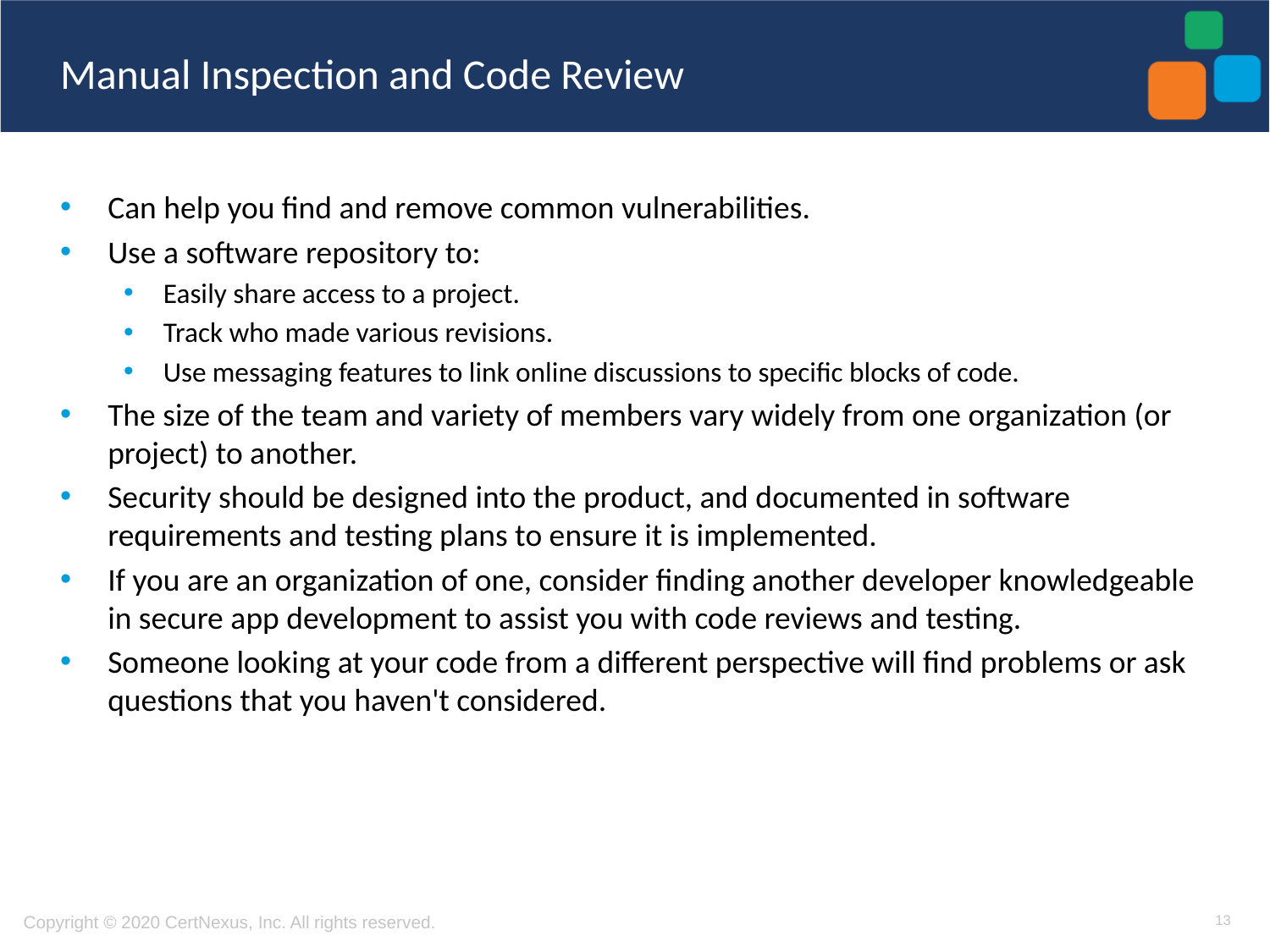

# Manual Inspection and Code Review
Can help you find and remove common vulnerabilities.
Use a software repository to:
Easily share access to a project.
Track who made various revisions.
Use messaging features to link online discussions to specific blocks of code.
The size of the team and variety of members vary widely from one organization (or project) to another.
Security should be designed into the product, and documented in software requirements and testing plans to ensure it is implemented.
If you are an organization of one, consider finding another developer knowledgeable in secure app development to assist you with code reviews and testing.
Someone looking at your code from a different perspective will find problems or ask questions that you haven't considered.
13